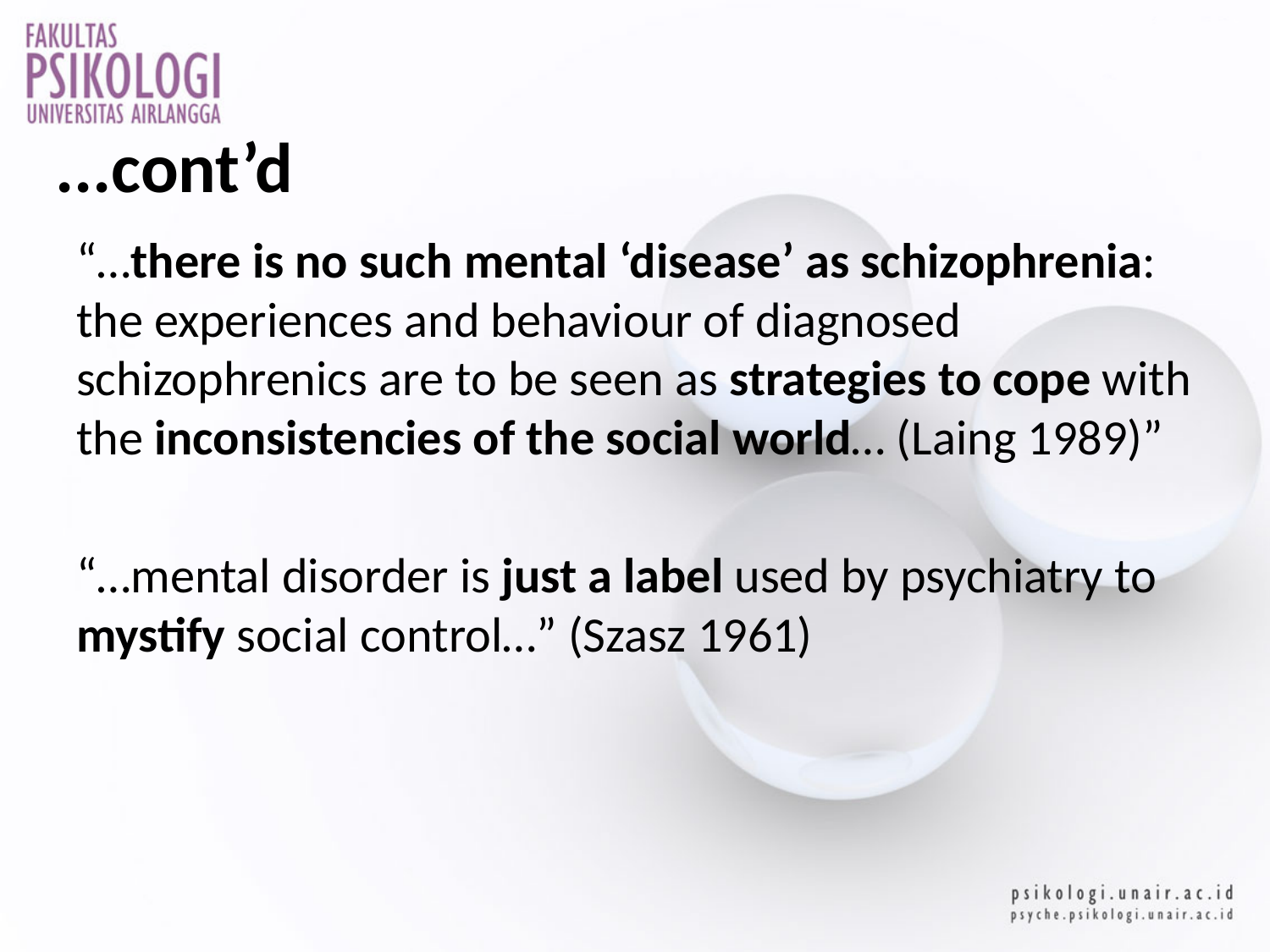

# ...cont’d
“…there is no such mental ‘disease’ as schizophrenia: the experiences and behaviour of diagnosed schizophrenics are to be seen as strategies to cope with the inconsistencies of the social world… (Laing 1989)”

“…mental disorder is just a label used by psychiatry to mystify social control…” (Szasz 1961)